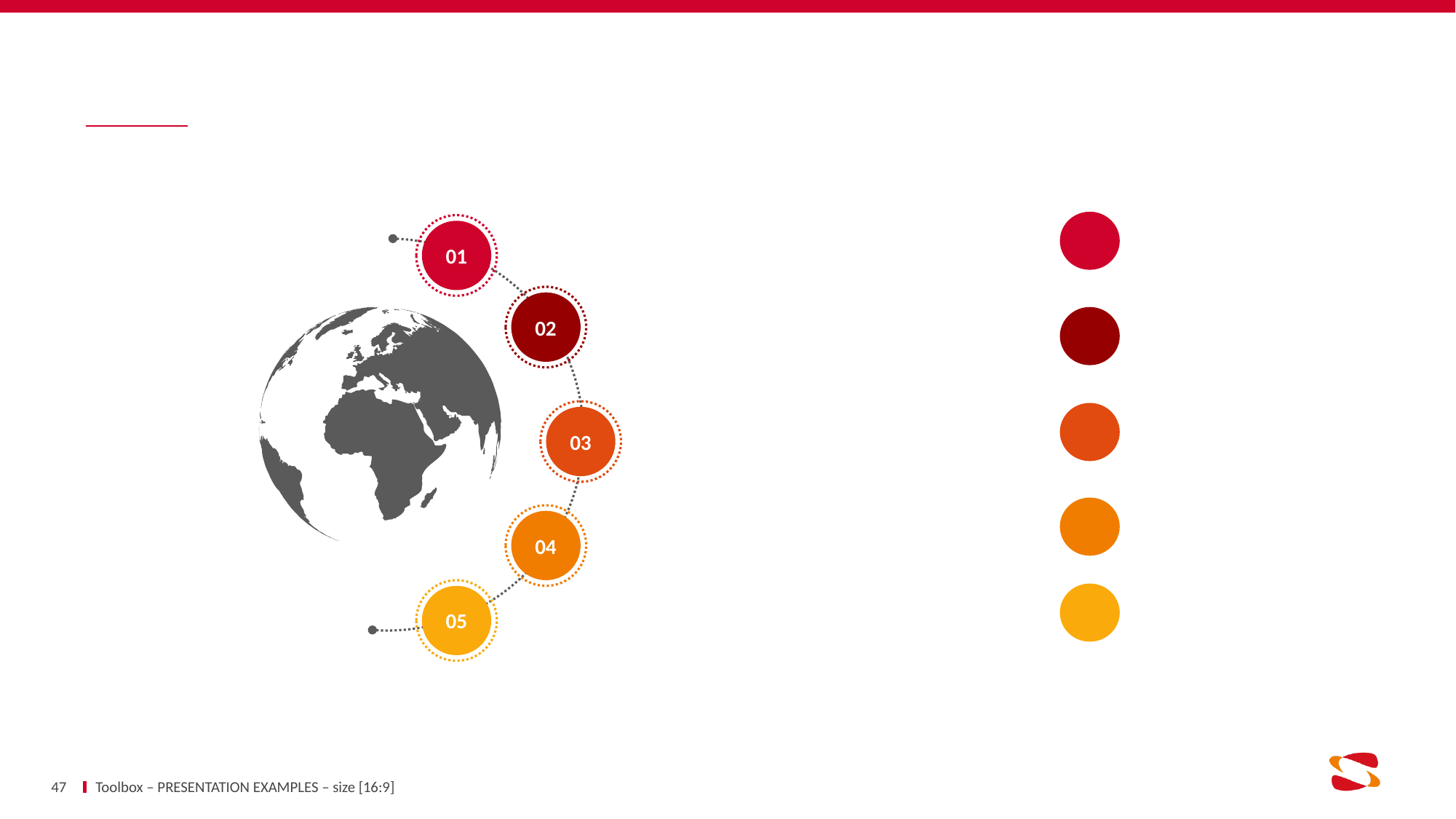

#

47
Toolbox – PRESENTATION EXAMPLES – size [16:9]